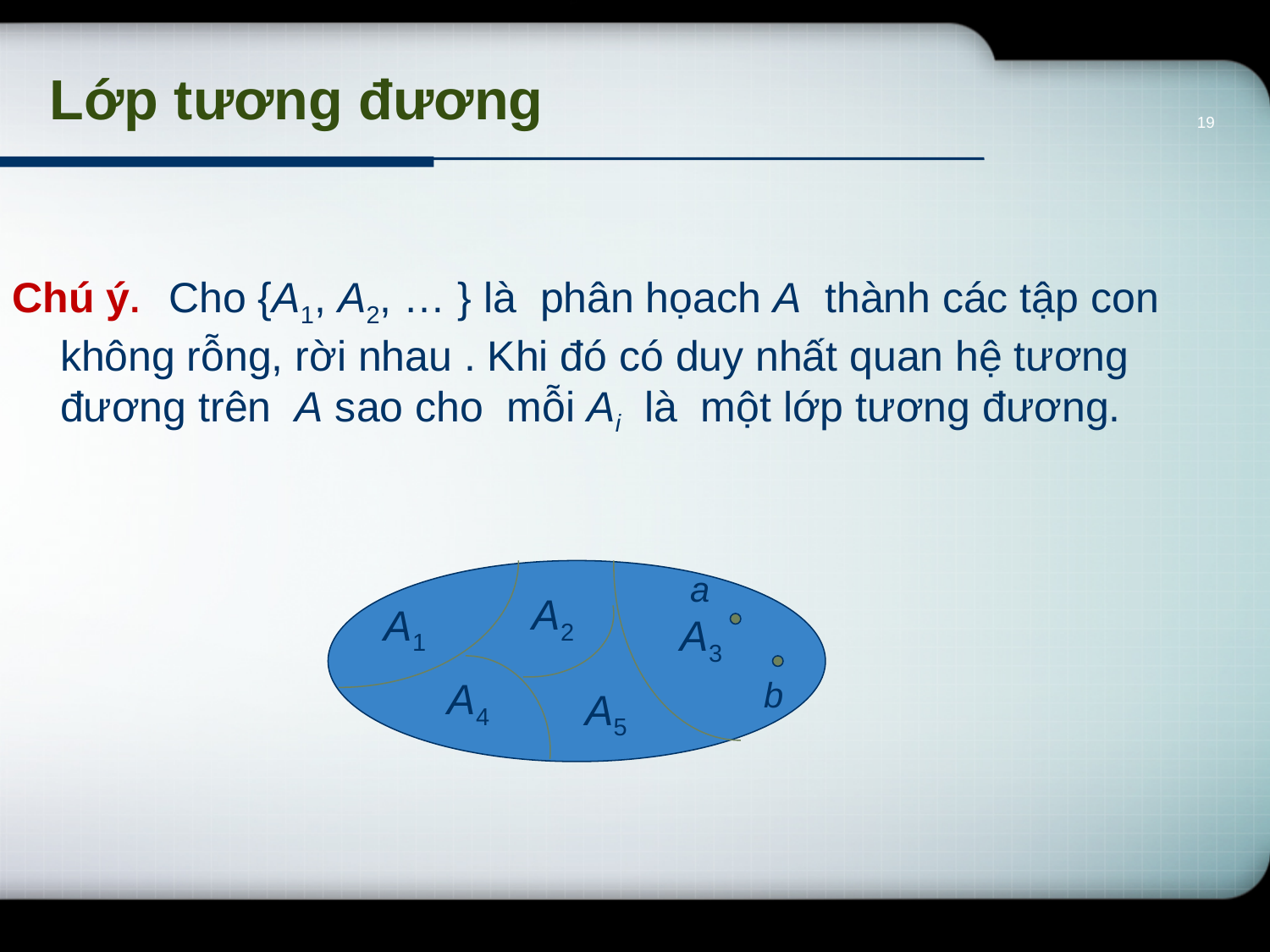

# Lớp tương đương
19
Chú ý.   Cho {A1, A2, … } là  phân họach A  thành các tập con không rỗng, rời nhau . Khi đó có duy nhất quan hệ tương đương trên  A sao cho  mỗi Ai  là  một lớp tương đương.

A2
A1
A3

A4
A5
a

b